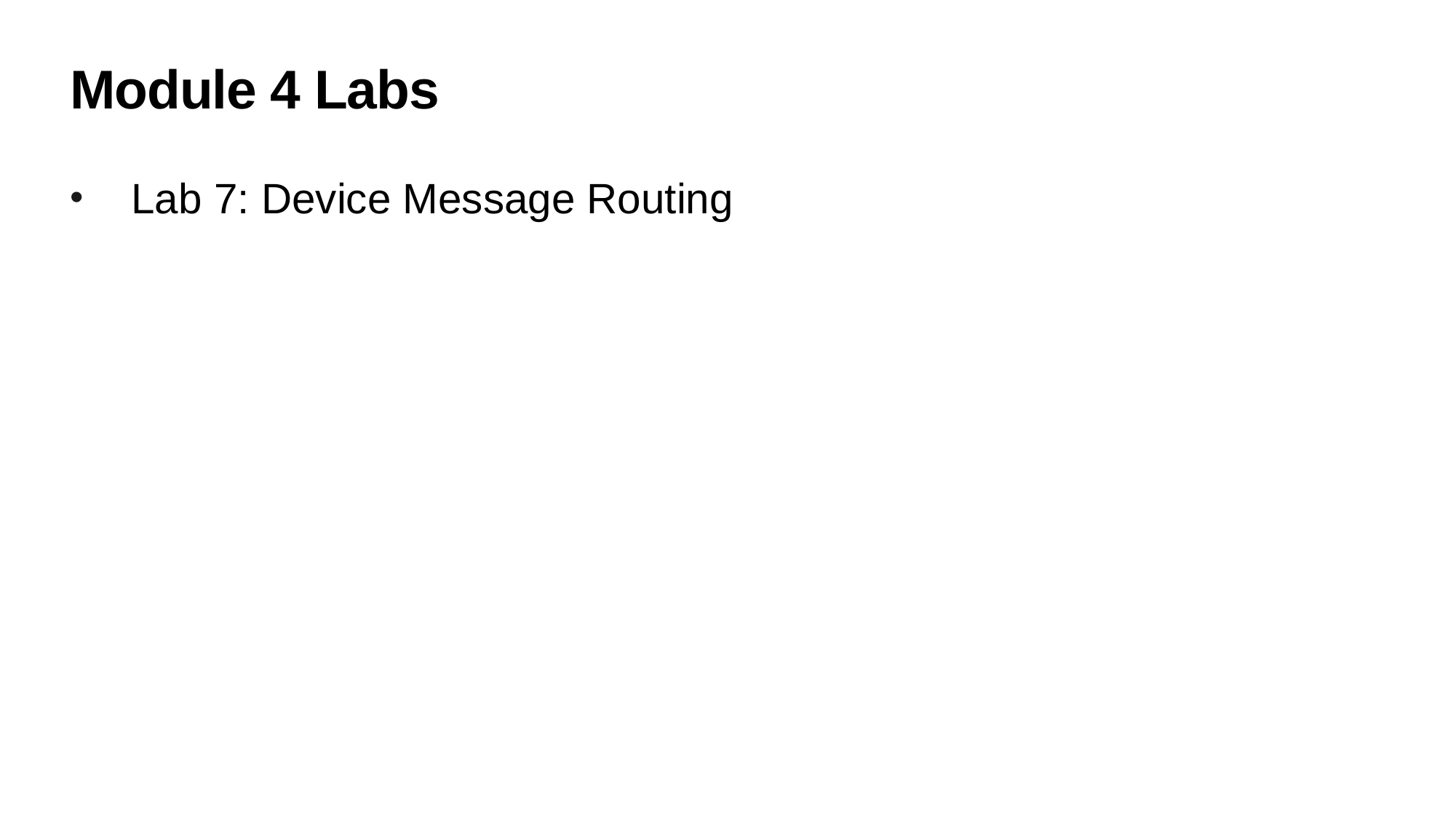

# Module 4 Labs
Lab 7: Device Message Routing